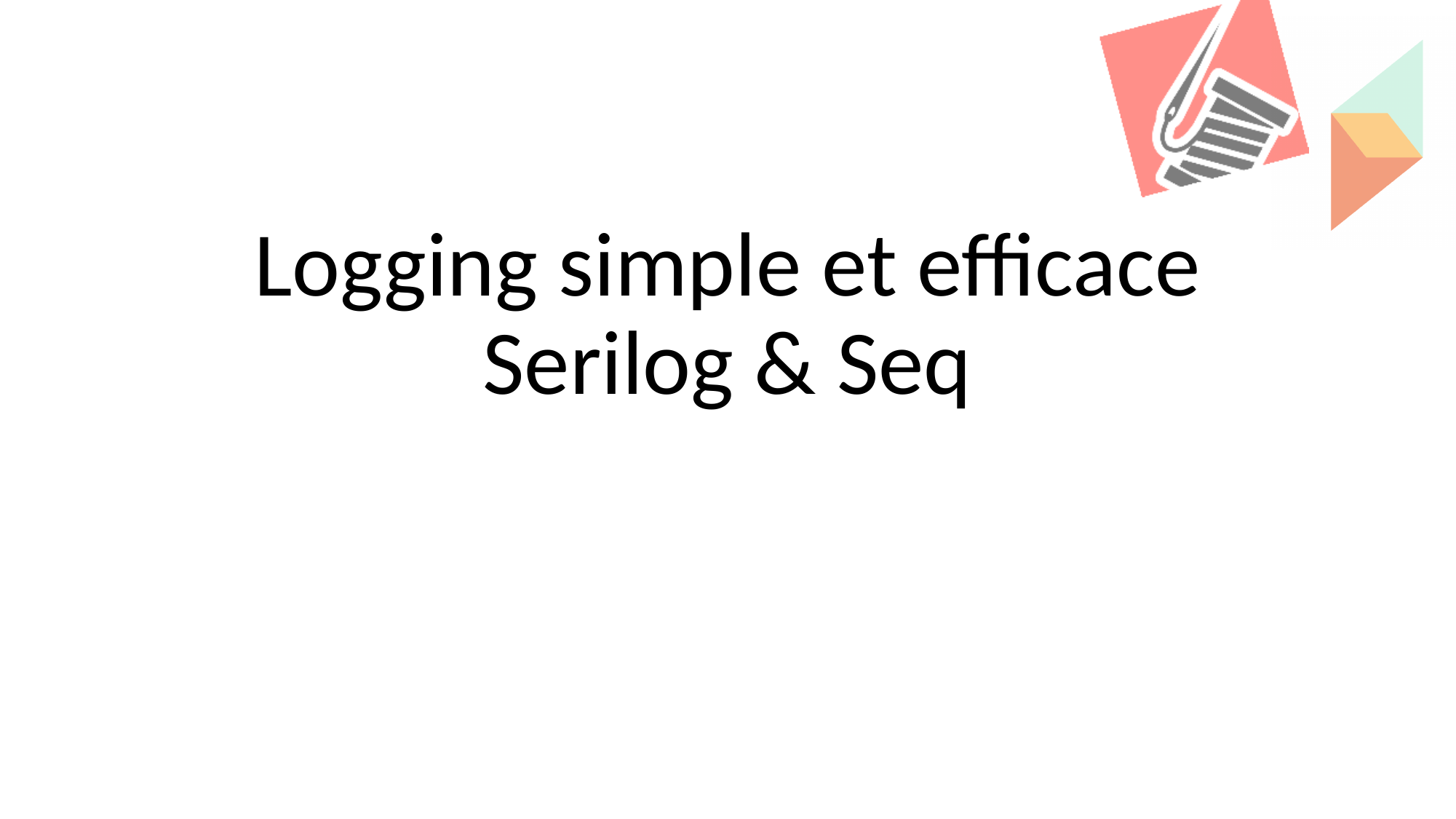

# Logging simple et efficace Serilog & Seq